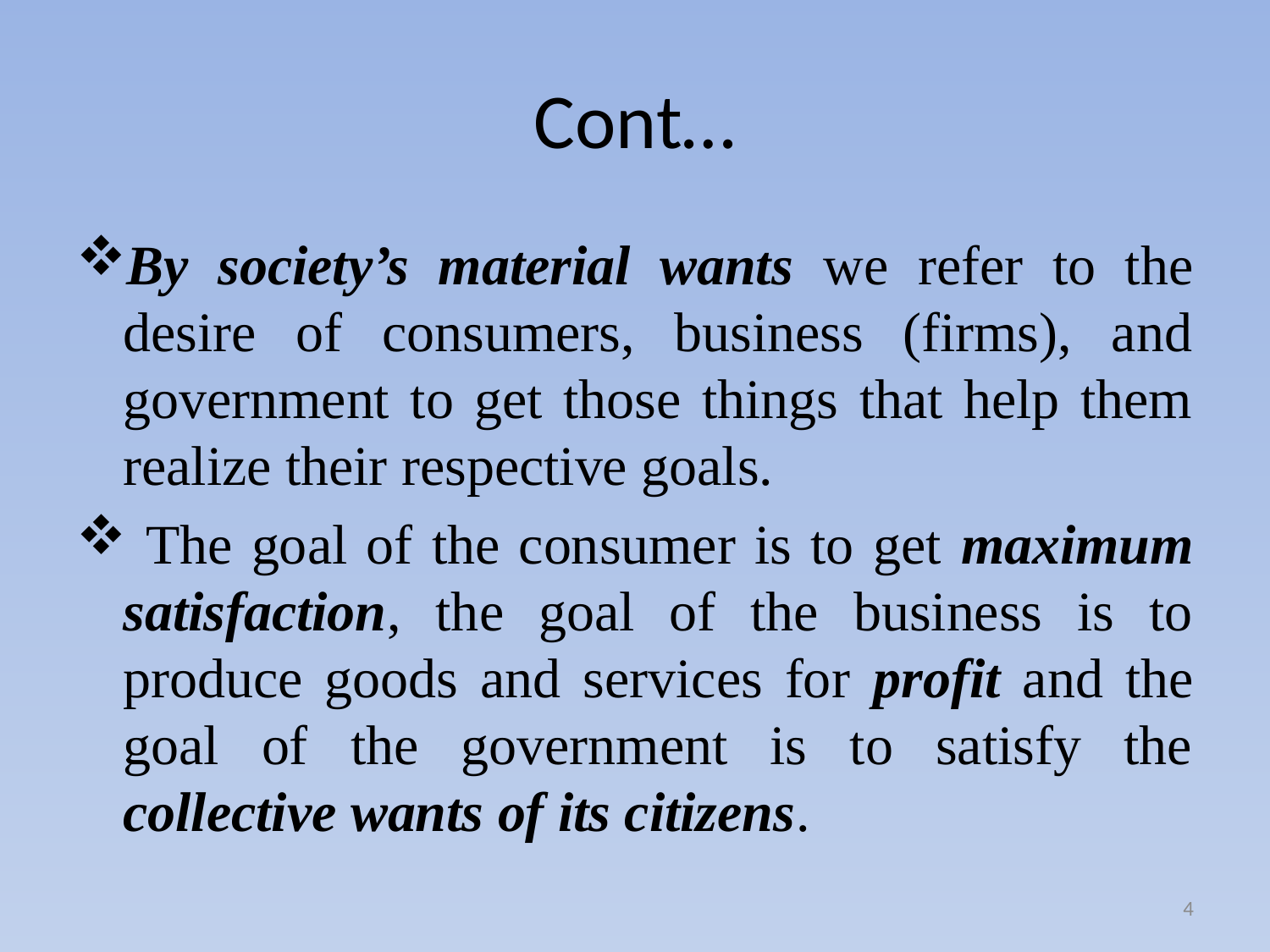

# Cont…
By society’s material wants we refer to the desire of consumers, business (firms), and government to get those things that help them realize their respective goals.
 The goal of the consumer is to get maximum satisfaction, the goal of the business is to produce goods and services for profit and the goal of the government is to satisfy the collective wants of its citizens.

4